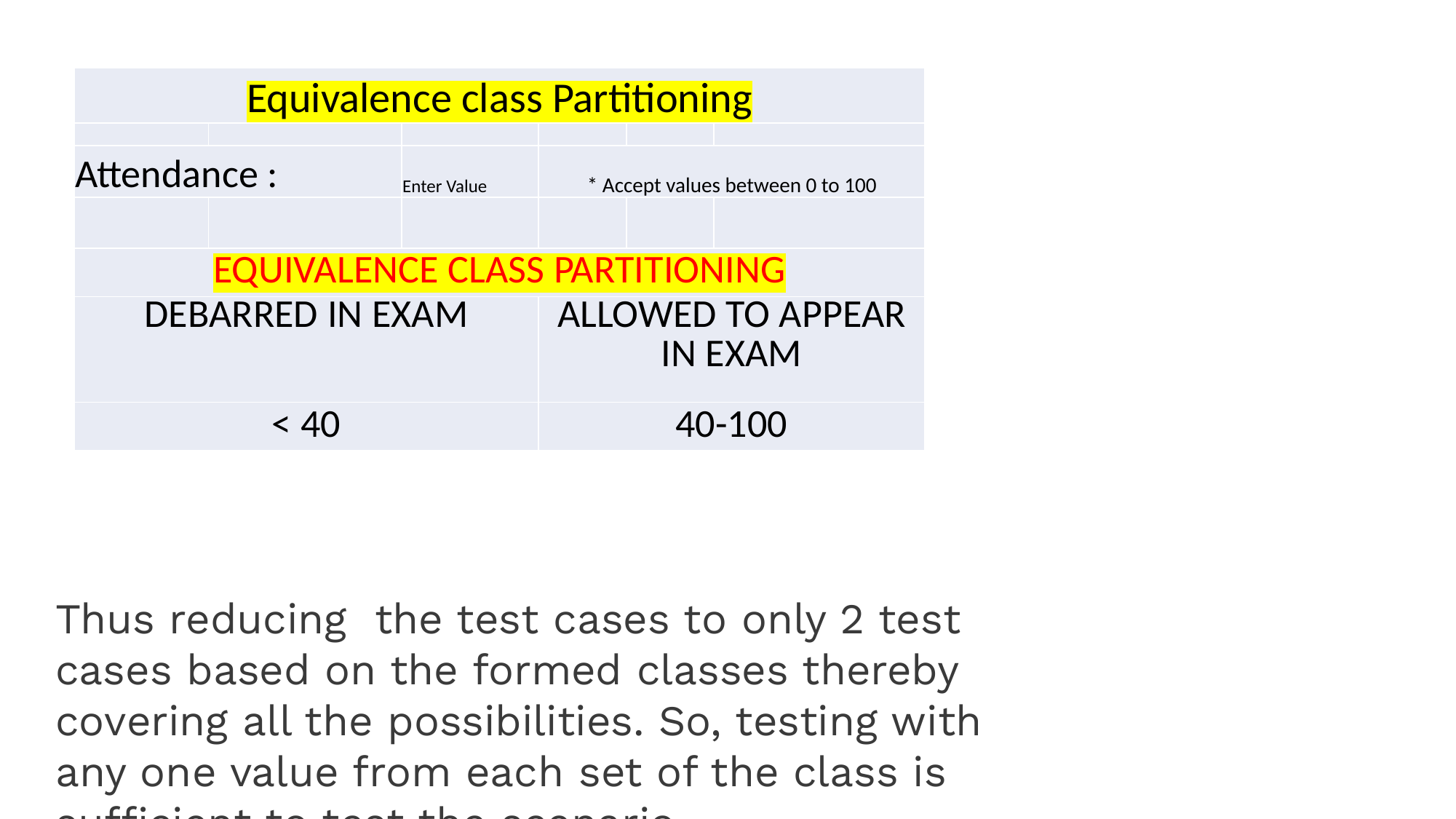

| Equivalence class Partitioning |  |  |  |  |  |
| --- | --- | --- | --- | --- | --- |
|  |  |  |  |  |  |
| Attendance : |  | Enter Value | \* Accept values between 0 to 100 |  |  |
|  |  |  |  |  |  |
| EQUIVALENCE CLASS PARTITIONING |  |  |  |  |  |
| DEBARRED IN EXAM |  |  | ALLOWED TO APPEAR IN EXAM |  |  |
| < 40 |  |  | 40-100 |  |  |
Thus reducing  the test cases to only 2 test cases based on the formed classes thereby covering all the possibilities. So, testing with any one value from each set of the class is sufficient to test the scenario.
                                                                                               Div A 11th July